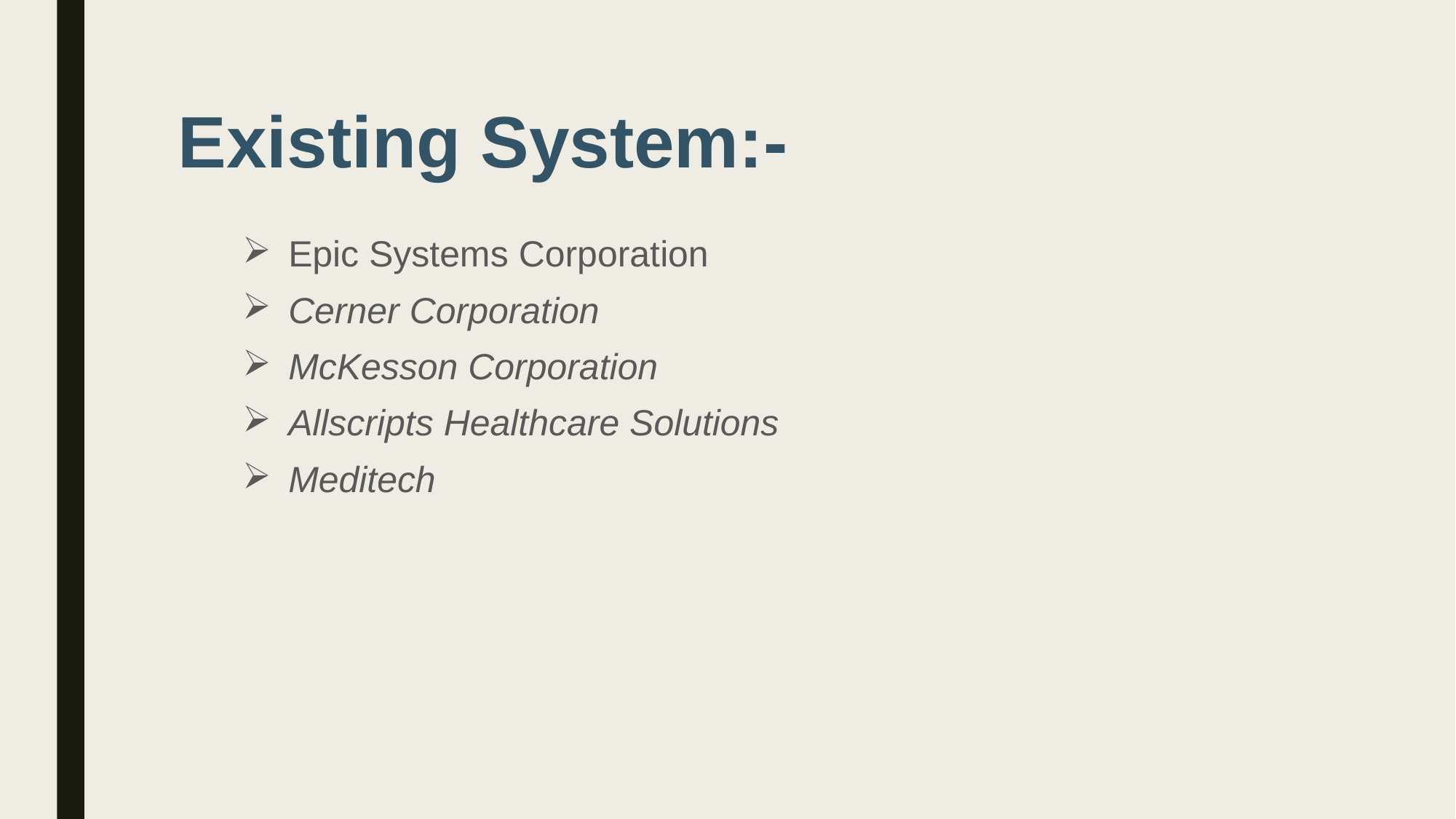

# Existing System:-
Epic Systems Corporation
Cerner Corporation
McKesson Corporation
Allscripts Healthcare Solutions
Meditech